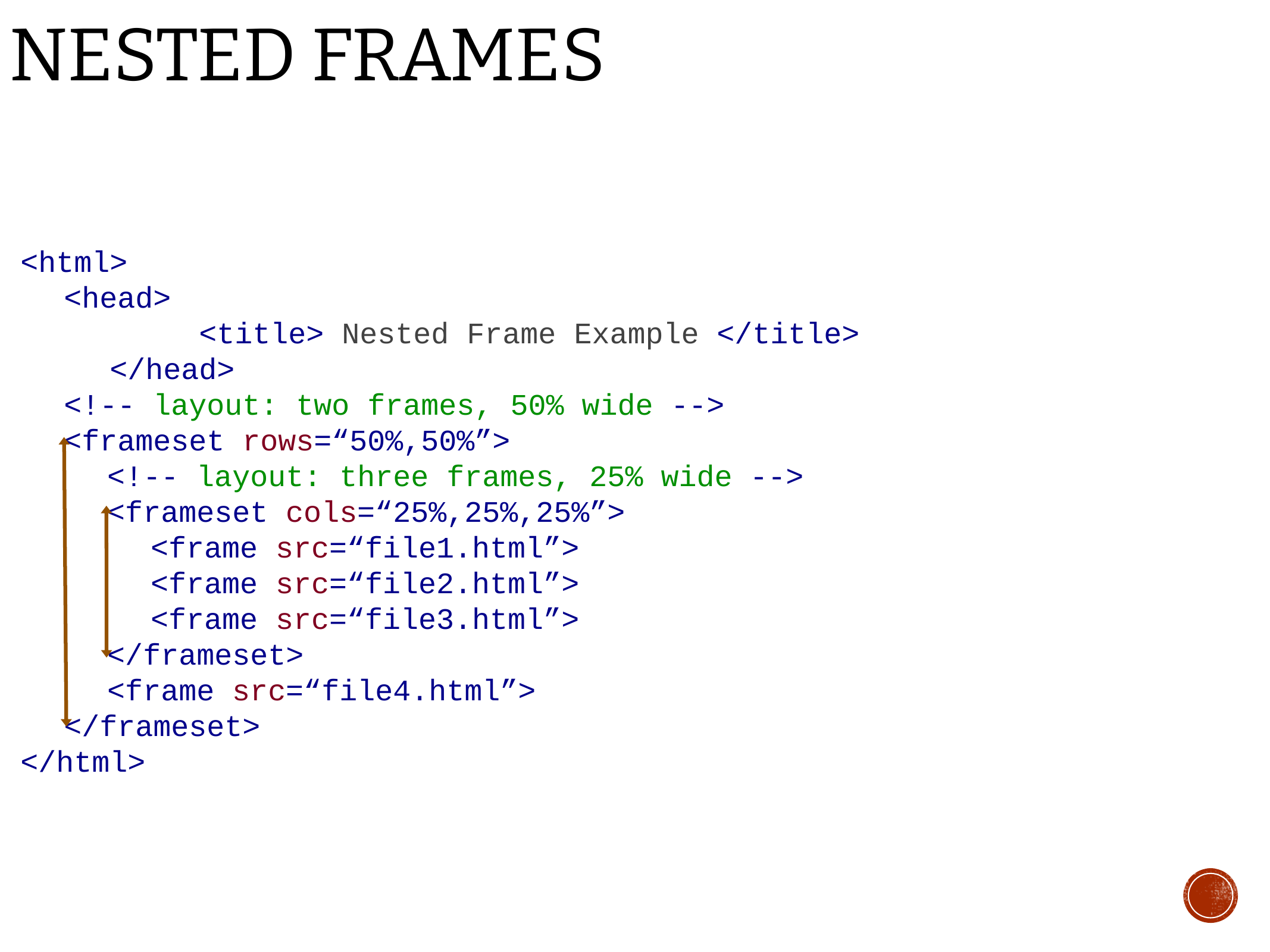

# Nested frames
<html>
<head>
		<title> Nested Frame Example </title>
	</head>
<!-- layout: two frames, 50% wide -->
<frameset rows=“50%,50%”>
<!-- layout: three frames, 25% wide -->
<frameset cols=“25%,25%,25%”>
<frame src=“file1.html”>
<frame src=“file2.html”>
<frame src=“file3.html”>
</frameset>
<frame src=“file4.html”>
</frameset>
</html>